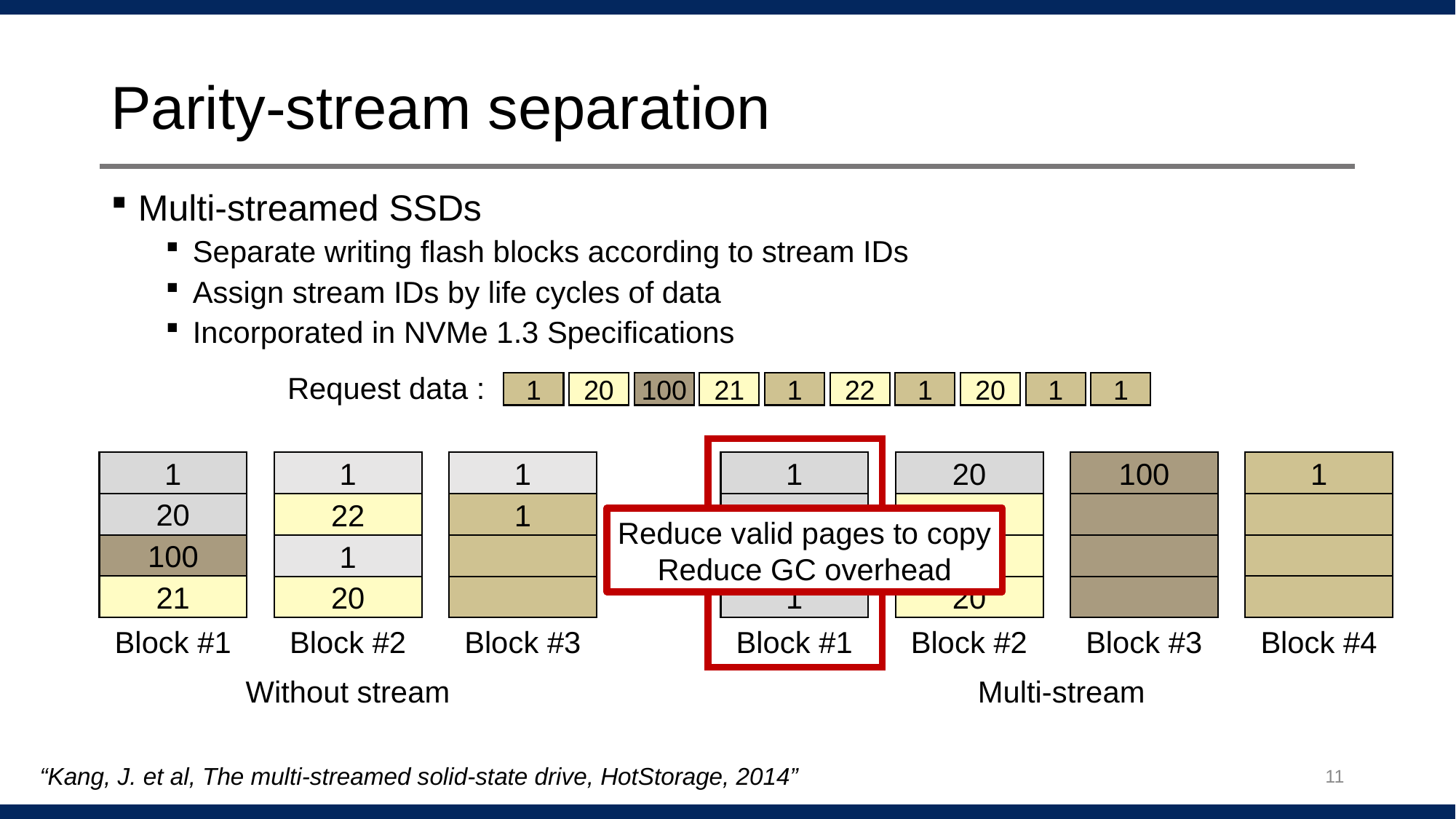

# Parity-stream separation
Multi-streamed SSDs
Separate writing flash blocks according to stream IDs
Assign stream IDs by life cycles of data
Incorporated in NVMe 1.3 Specifications
Request data :
1
20
100
21
1
22
1
20
1
1

1
1
1
20
22
1
100
1

21
20

Block #1
Block #2
Block #3
Without stream
1
1
20
100
1

21

1

22

1

20

Block #1
Block #4
Block #2
Block #3
Multi-stream
Reduce valid pages to copy
Reduce GC overhead
“Kang, J. et al, The multi-streamed solid-state drive, HotStorage, 2014”
11